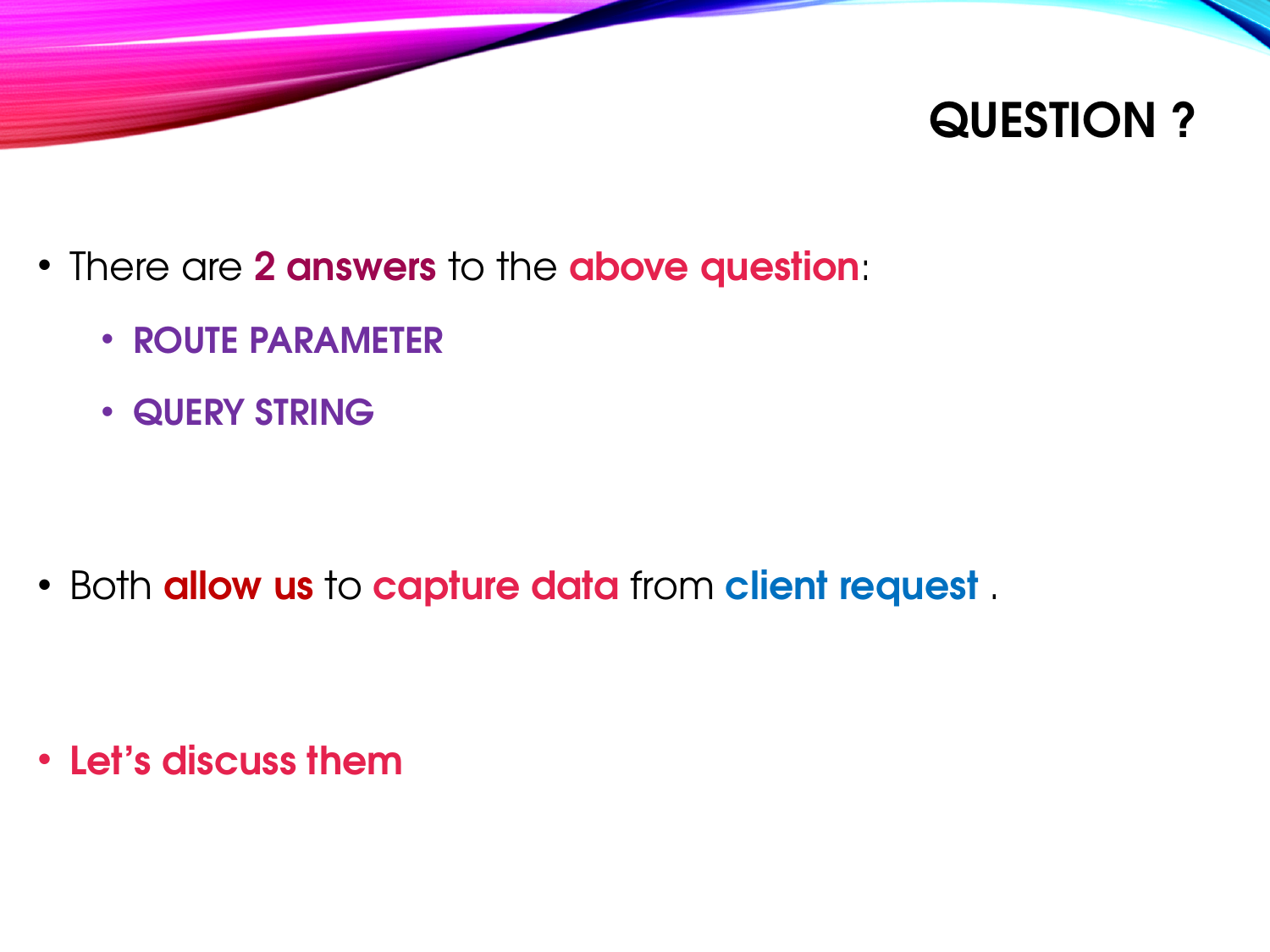

# Question ?
There are 2 answers to the above question:
ROUTE PARAMETER
QUERY STRING

Both allow us to capture data from client request .

Let’s discuss them